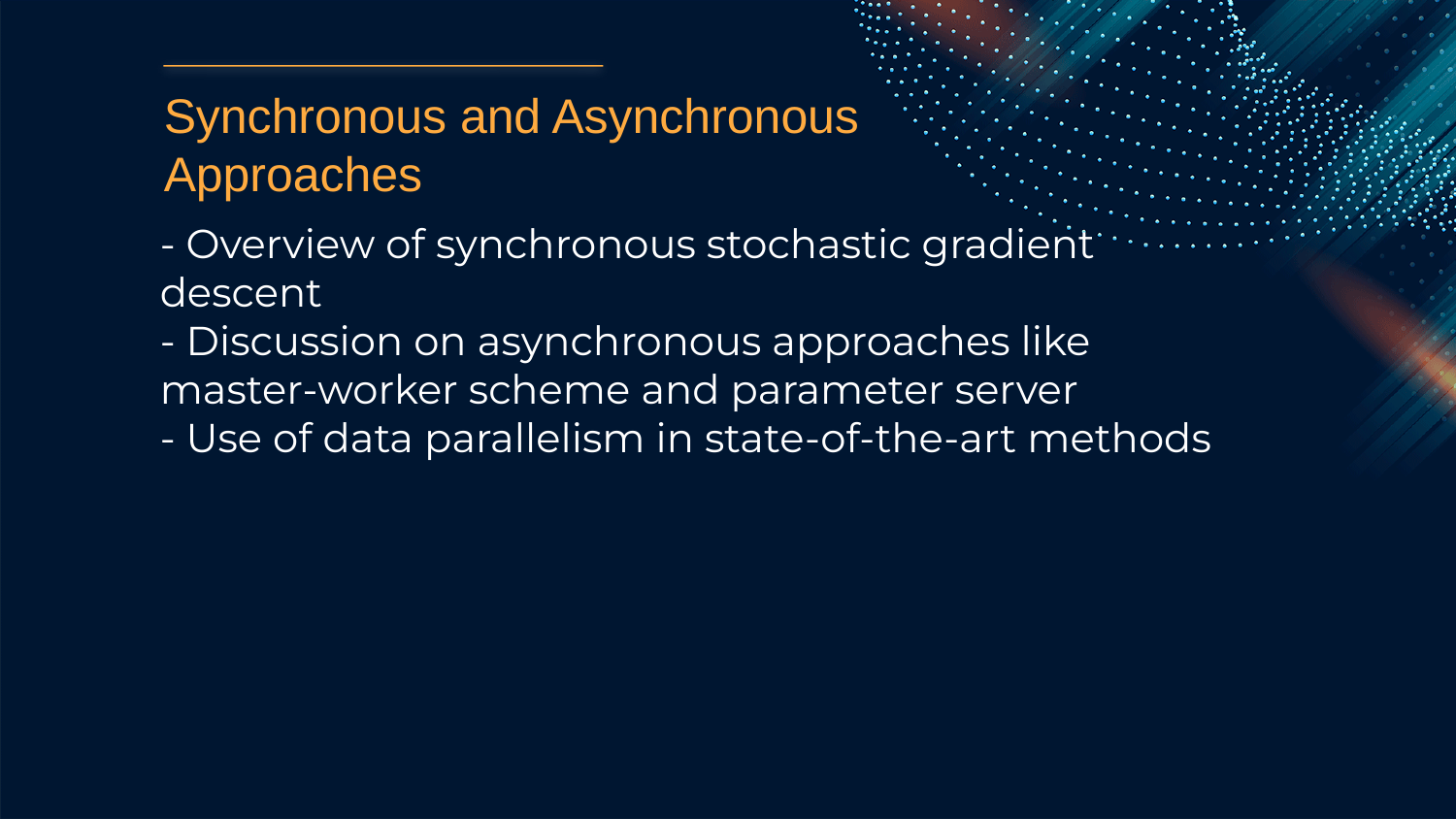

Synchronous and Asynchronous Approaches
- Overview of synchronous stochastic gradient descent
- Discussion on asynchronous approaches like master-worker scheme and parameter server
- Use of data parallelism in state-of-the-art methods